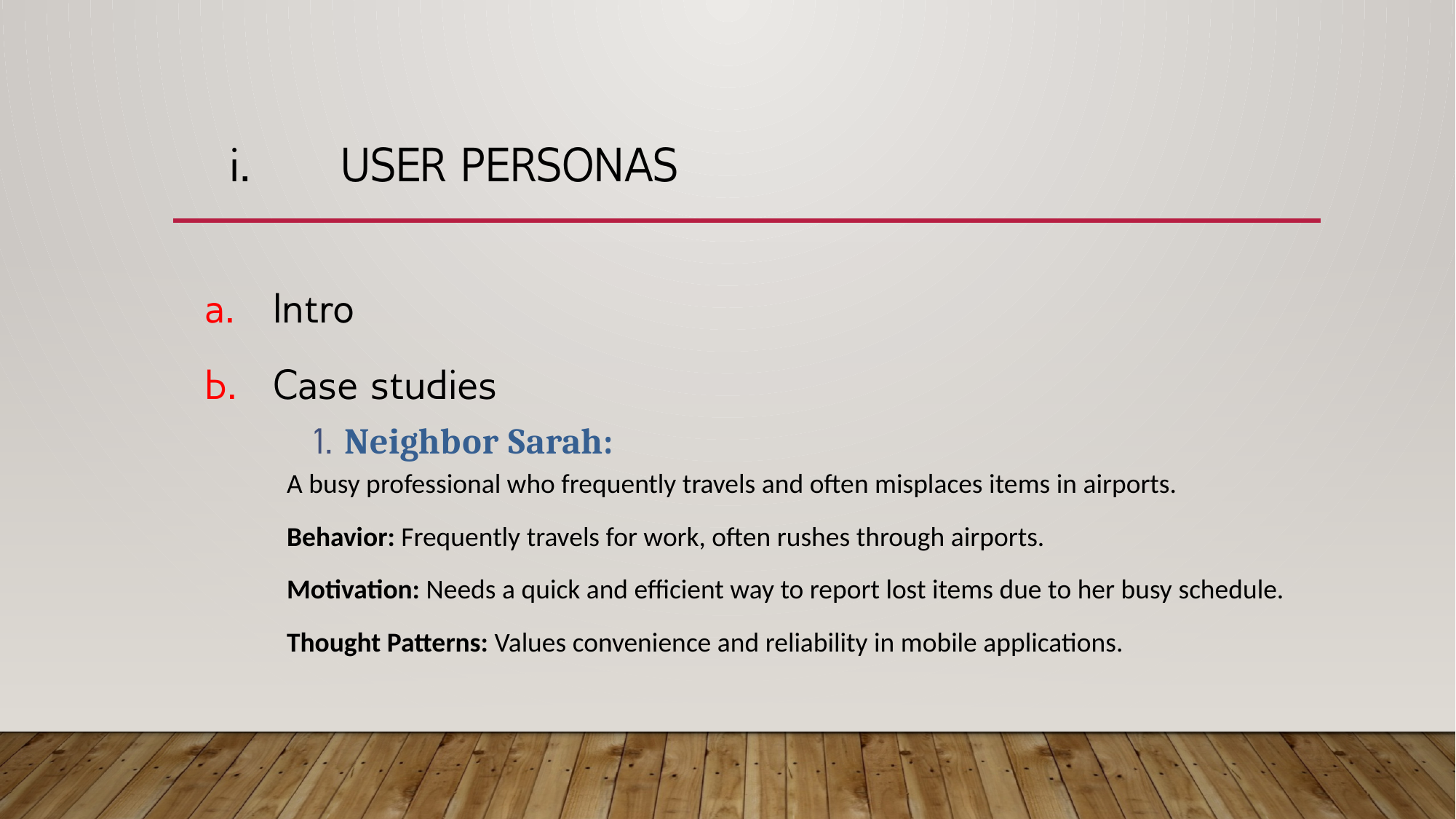

# user personas

Intro
Case studies
     	1. Neighbor Sarah:
A busy professional who frequently travels and often misplaces items in airports.
Behavior: Frequently travels for work, often rushes through airports.
Motivation: Needs a quick and efficient way to report lost items due to her busy schedule.
Thought Patterns: Values convenience and reliability in mobile applications.